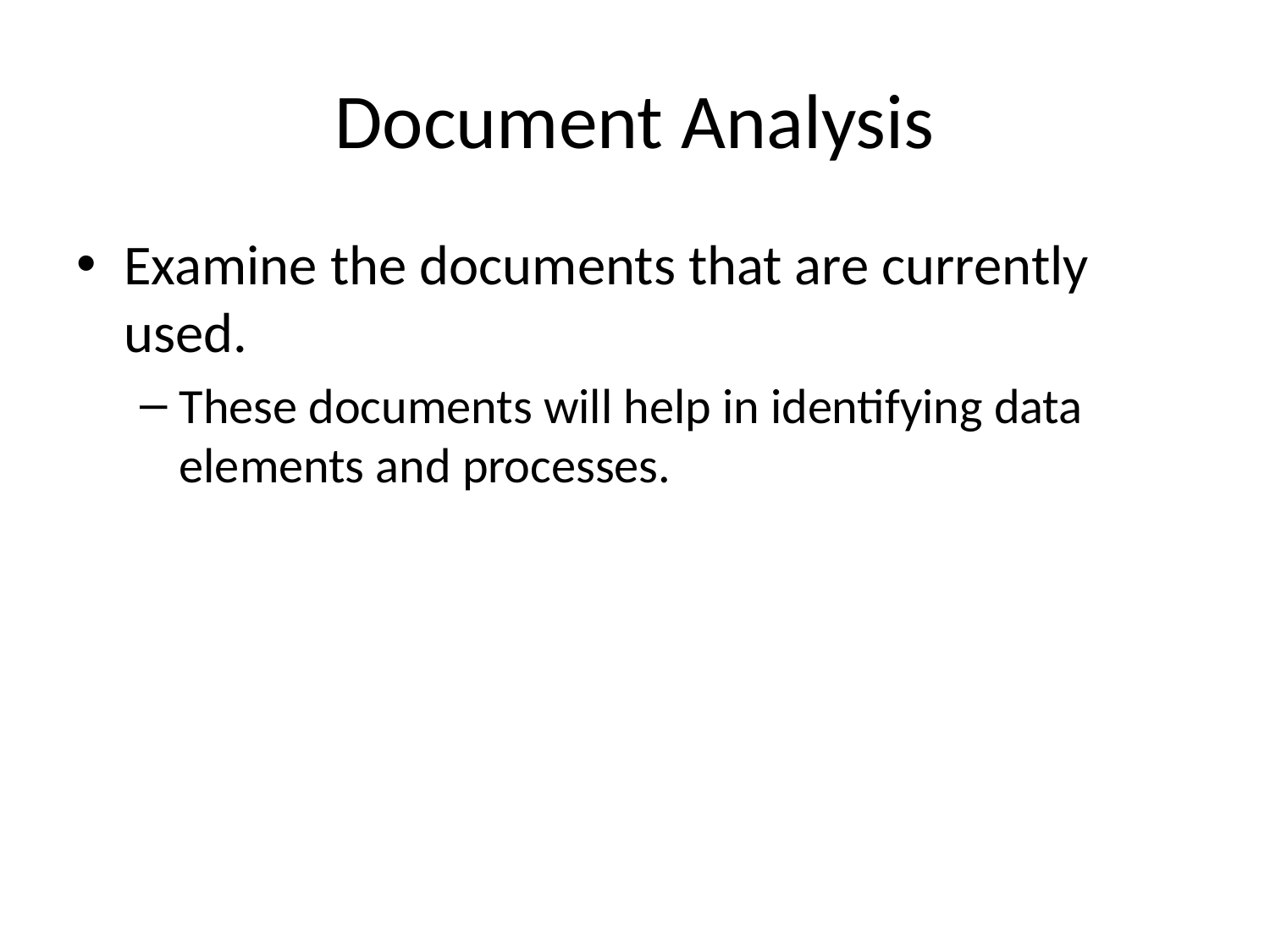

# Document Analysis
Examine the documents that are currently used.
These documents will help in identifying data elements and processes.